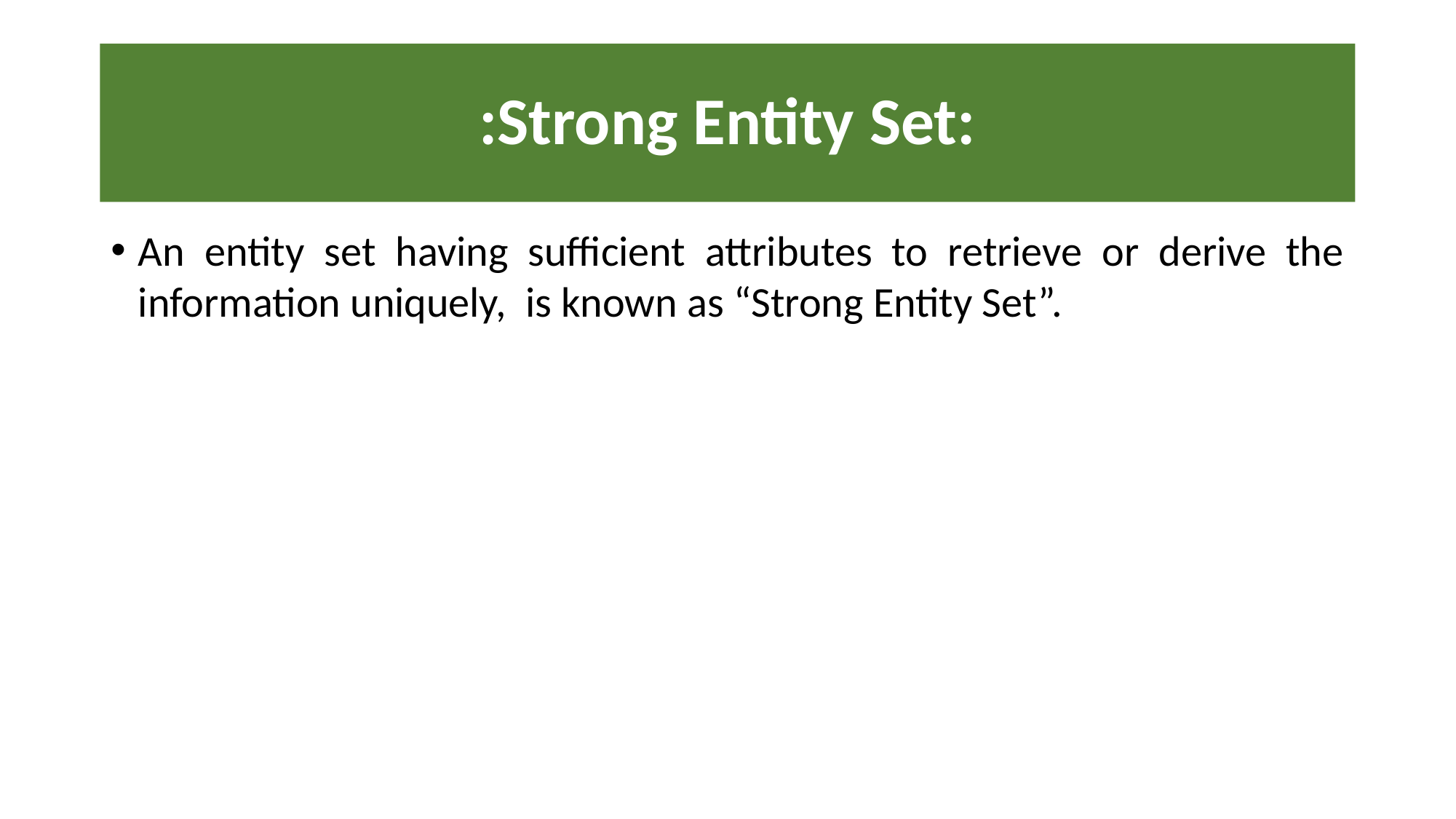

# :Strong Entity Set:
An entity set having sufficient attributes to retrieve or derive the information uniquely,  is known as “Strong Entity Set”.